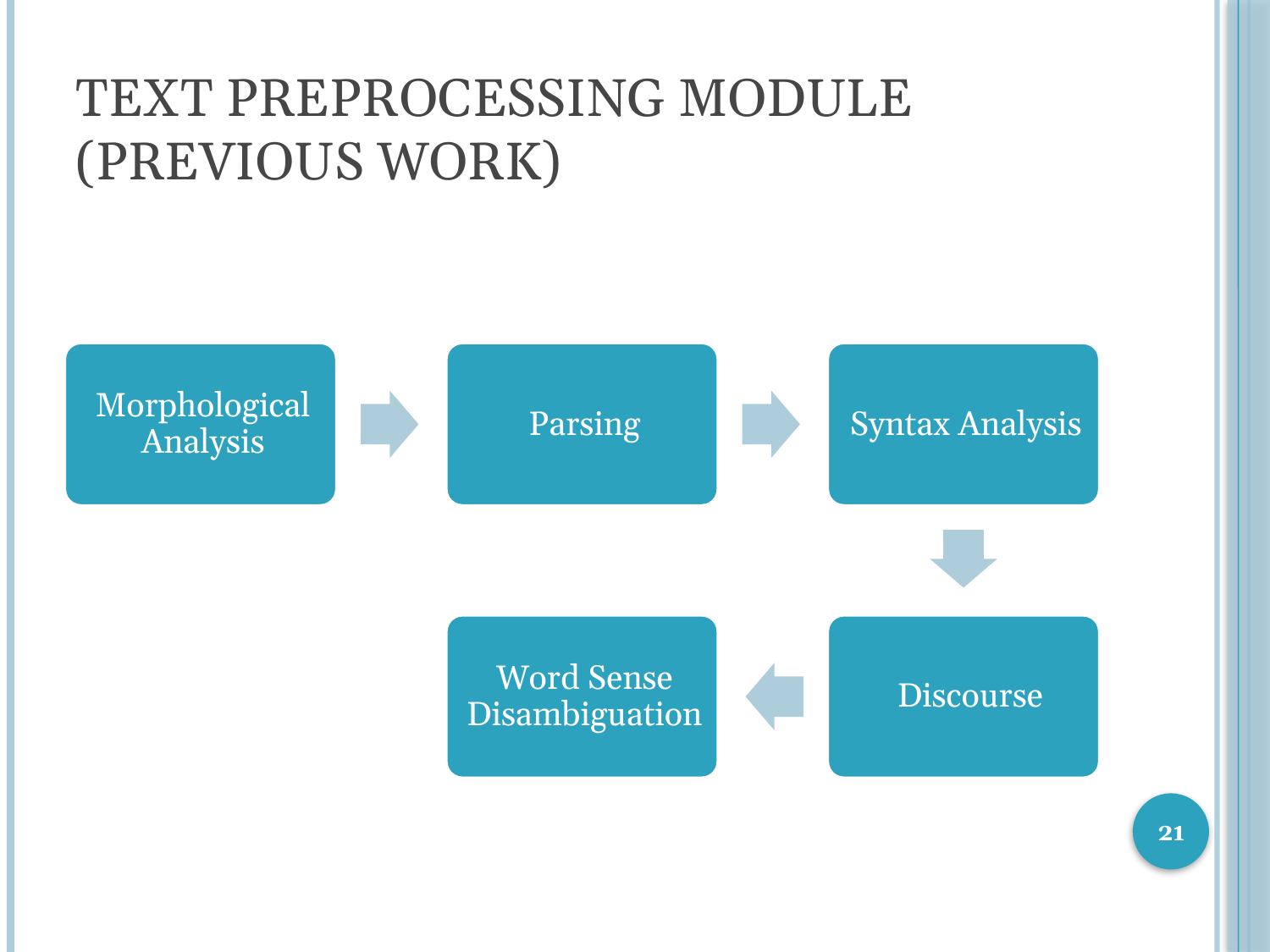

# Text PreProcessing Module (previous work)
Morphological Analysis

Parsing

Syntax Analysis

Discourse

Word Sense Disambiguation
21